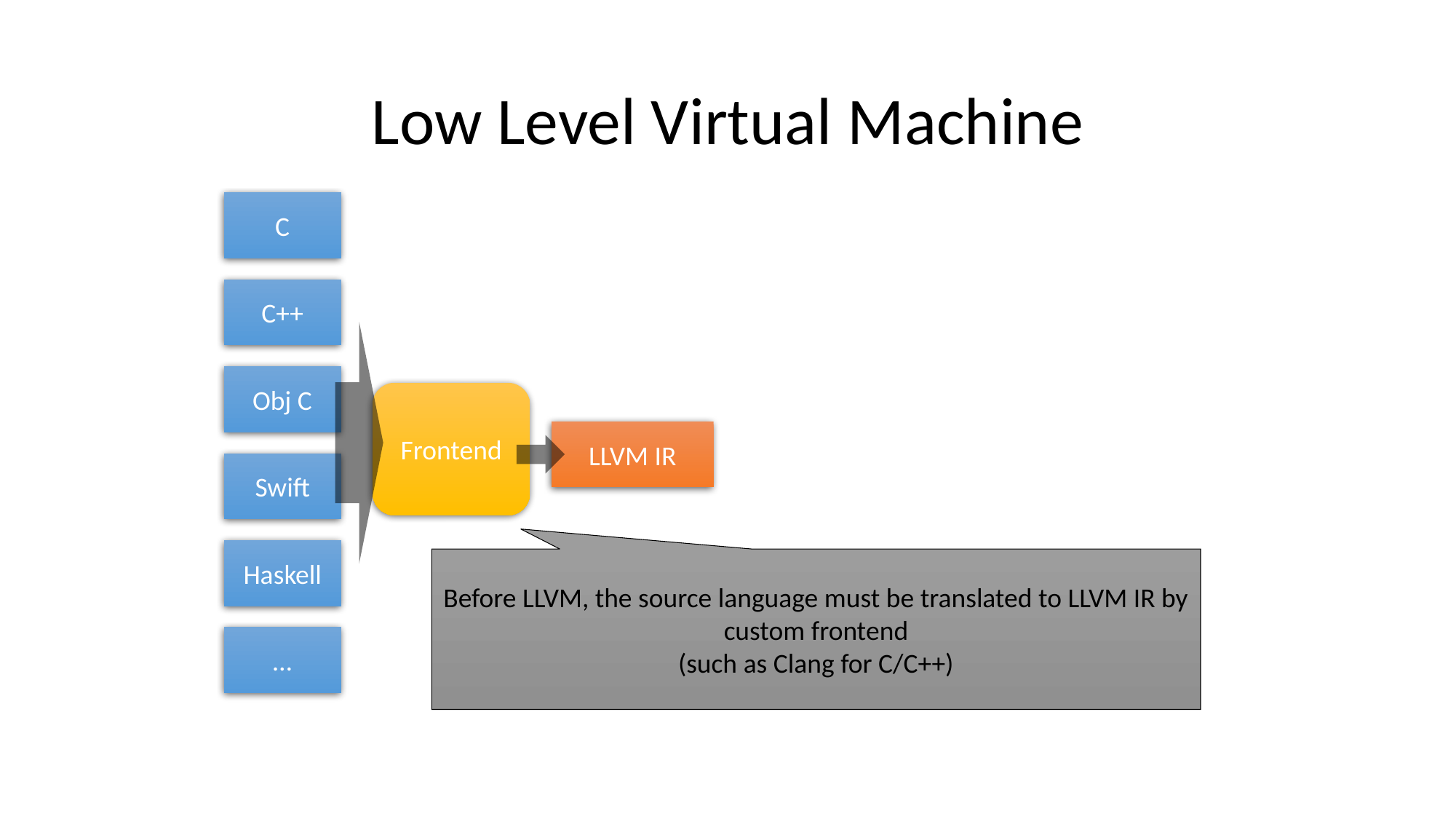

# Low Level Virtual Machine
C
C++

Obj C
Frontend
LLVM IR

Swift
Haskell
Before LLVM, the source language must be translated to LLVM IR by custom frontend
(such as Clang for C/C++)
…